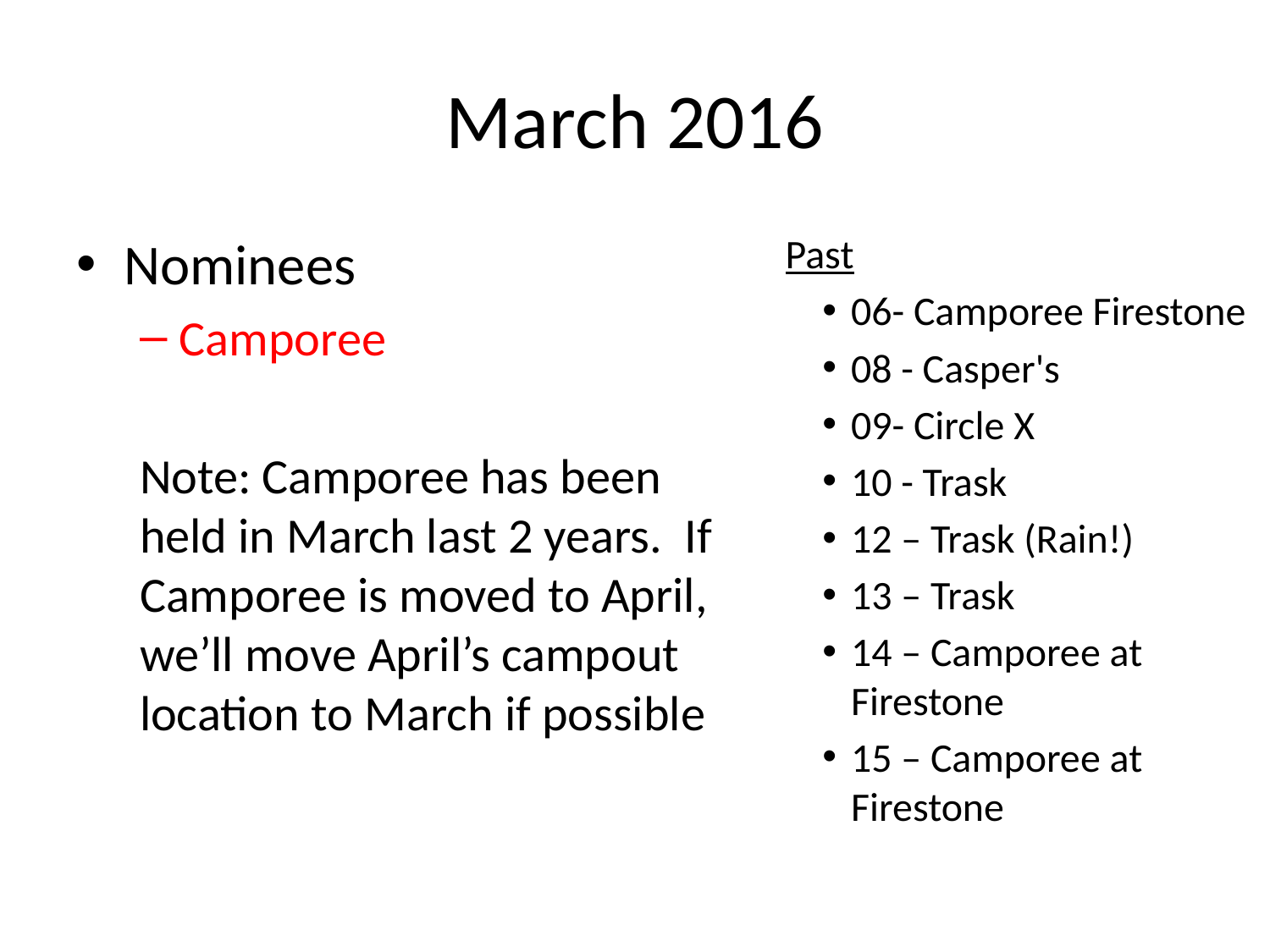

# March 2016
Nominees
Camporee

Note: Camporee has been held in March last 2 years.  If Camporee is moved to April, we’ll move April’s campout location to March if possible

Past
06- Camporee Firestone
08 - Casper's
09- Circle X
10 - Trask
12 – Trask (Rain!)
13 – Trask
14 – Camporee at Firestone
15 – Camporee at Firestone